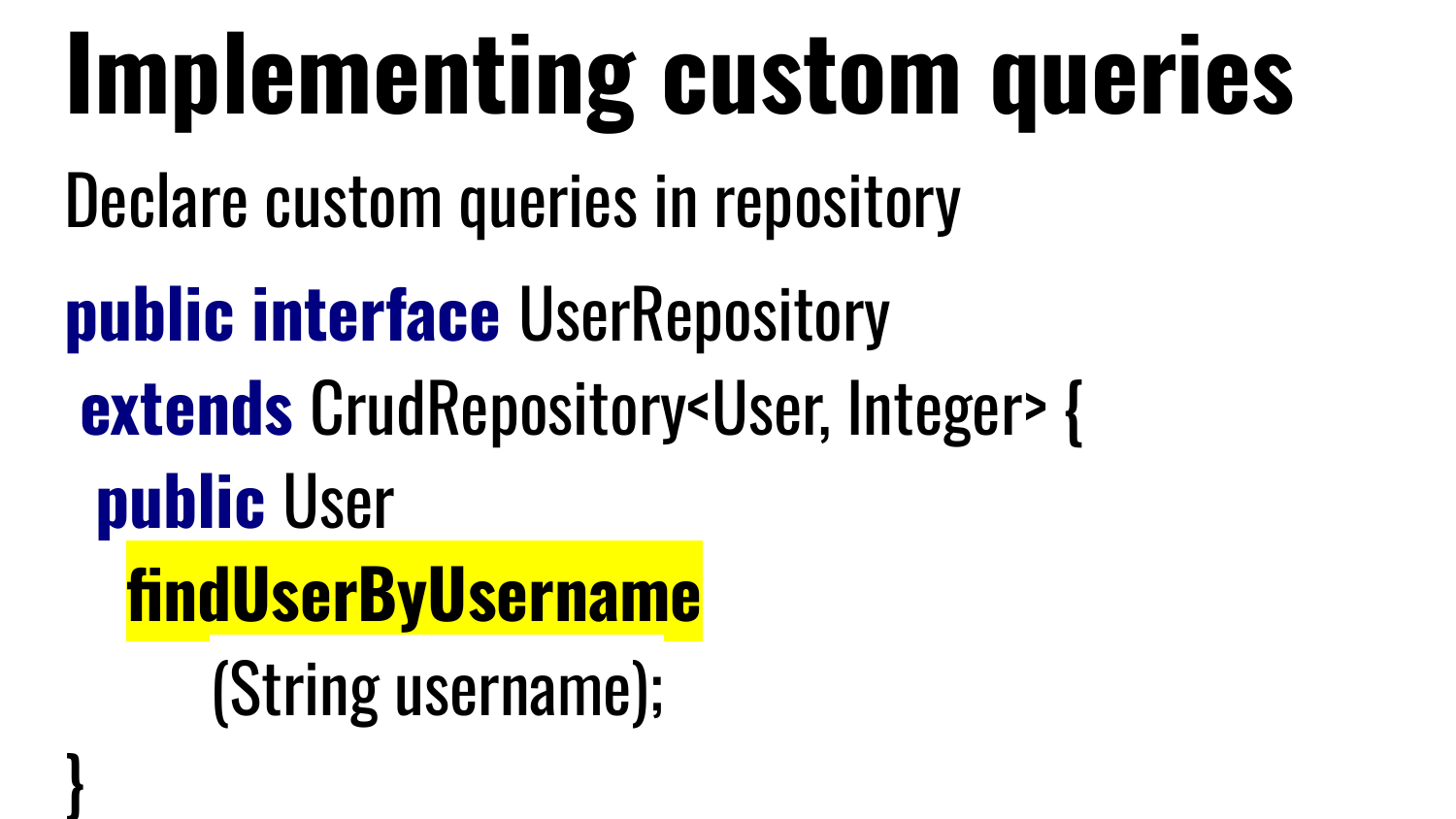

# Implementing custom queries
Declare custom queries in repository
public interface UserRepository
 extends CrudRepository<User, Integer> {
  public User
    findUserByUsername
(String username);
}